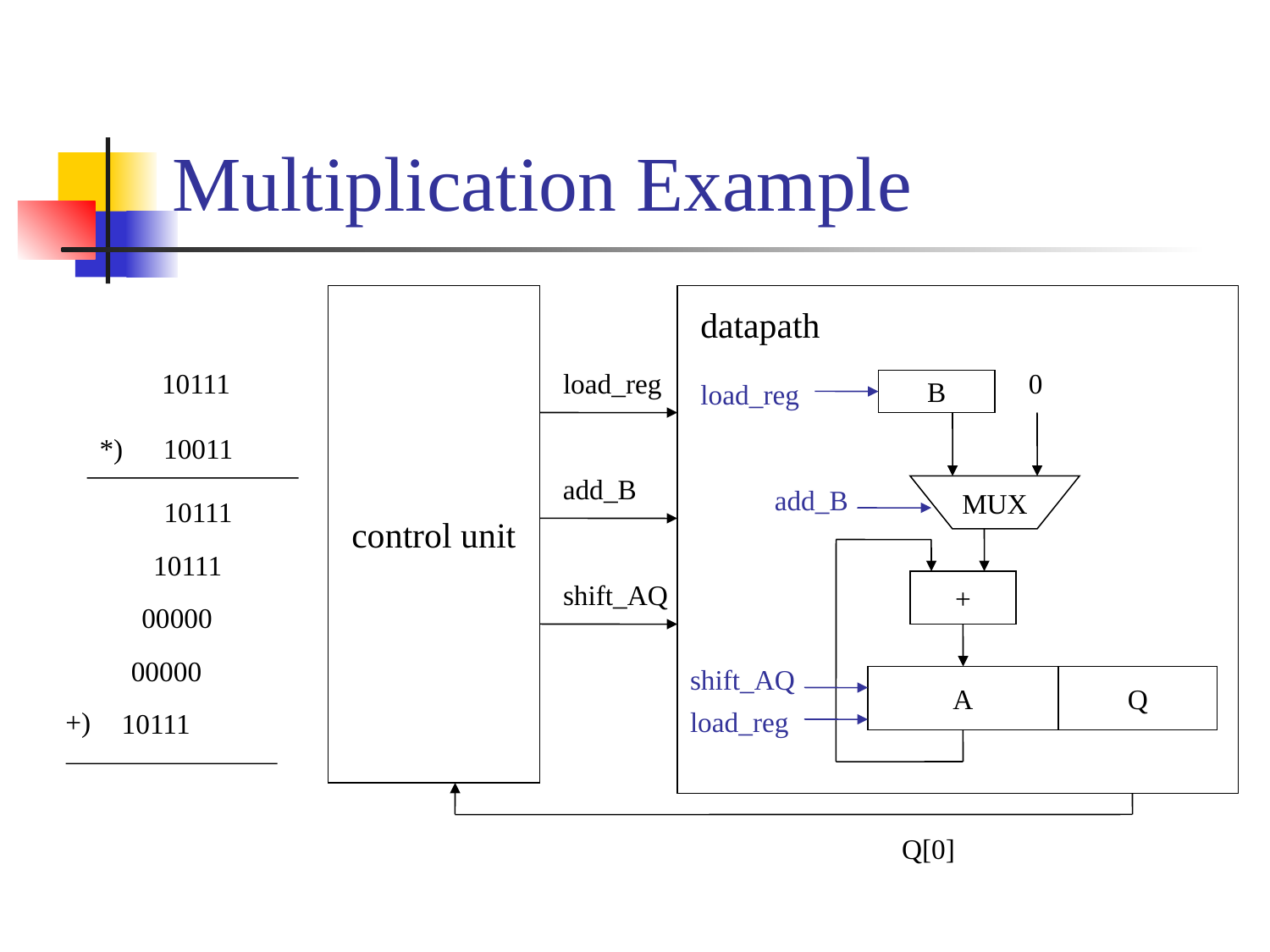

# Multiplication Example
control unit

datapath
0
B

MUX

+

A
Q

load_reg

add_B

shift_AQ

load_reg

load_reg

add_B

shift_AQ

Q[0]
10111
*)
10011

10111
10111
00000
00000
+)
10111